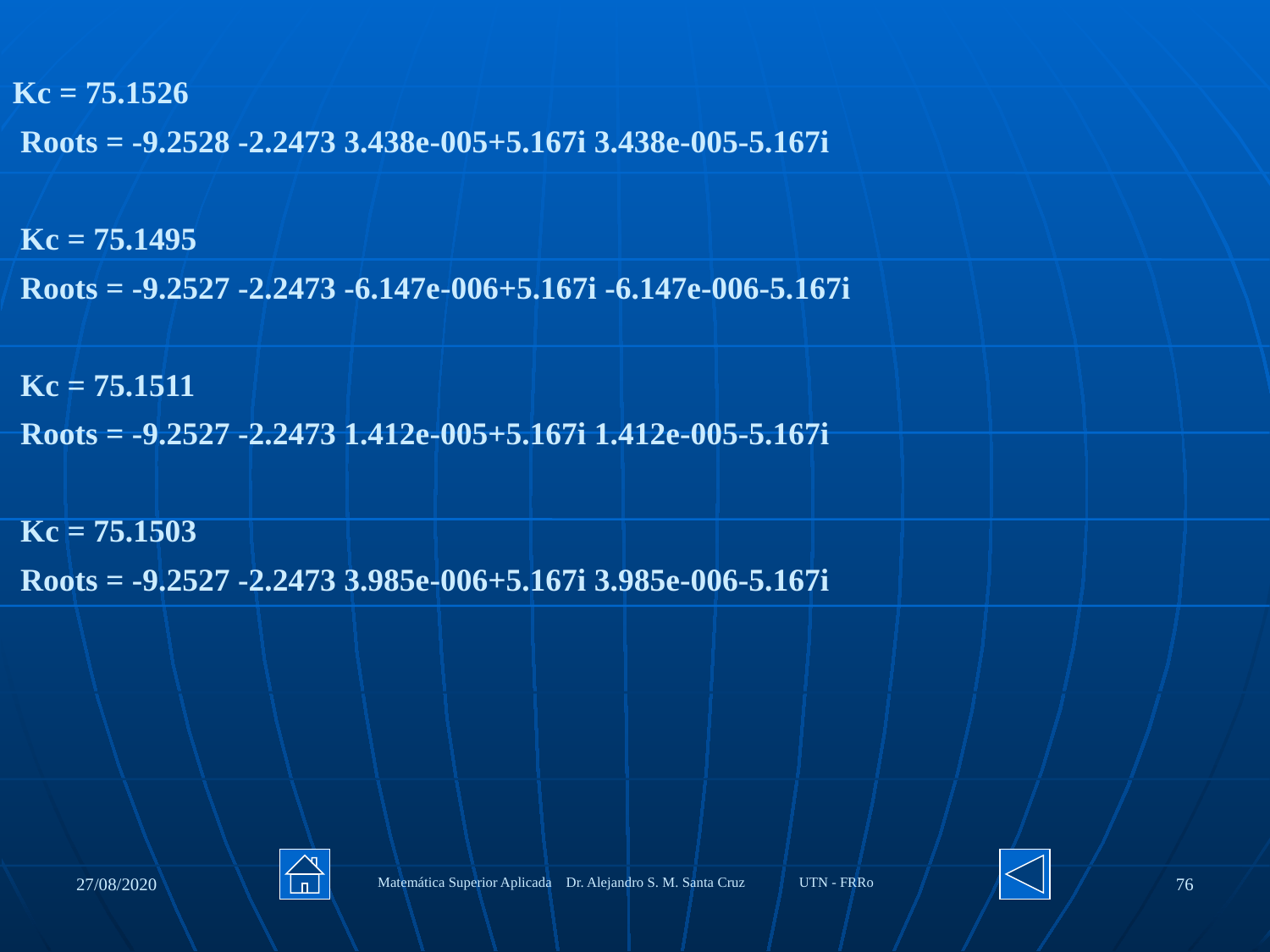

Kc = 75.1526
 Roots = -9.2528 -2.2473 3.438e-005+5.167i 3.438e-005-5.167i

 Kc = 75.1495
 Roots = -9.2527 -2.2473 -6.147e-006+5.167i -6.147e-006-5.167i

 Kc = 75.1511
 Roots = -9.2527 -2.2473 1.412e-005+5.167i 1.412e-005-5.167i

 Kc = 75.1503
 Roots = -9.2527 -2.2473 3.985e-006+5.167i 3.985e-006-5.167i

27/08/2020
Matemática Superior Aplicada    Dr. Alejandro S. M. Santa Cruz               UTN - FRRo
76